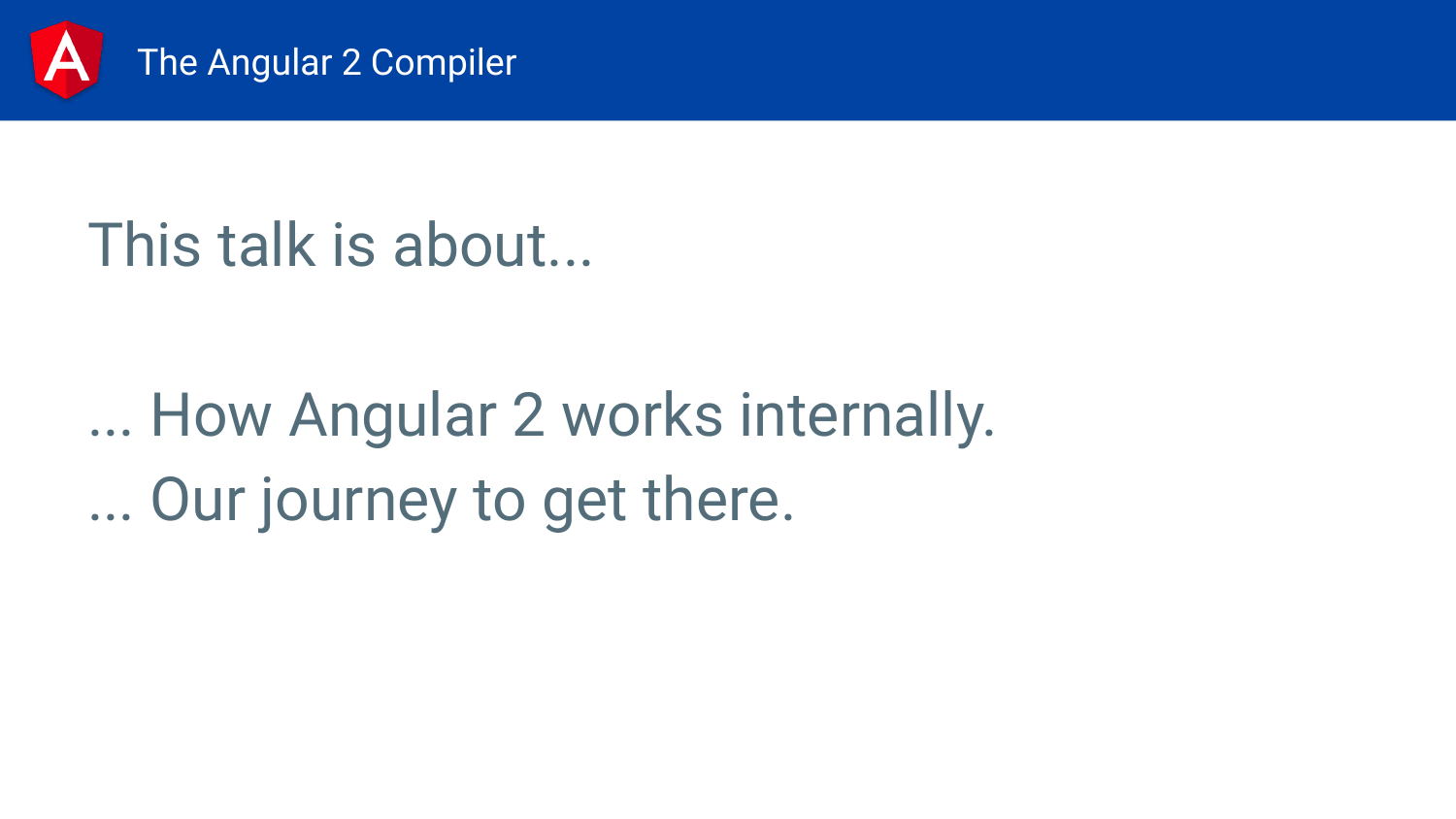

# The Angular 2 Compiler
This talk is about...

... How Angular 2 works internally.
... Our journey to get there.